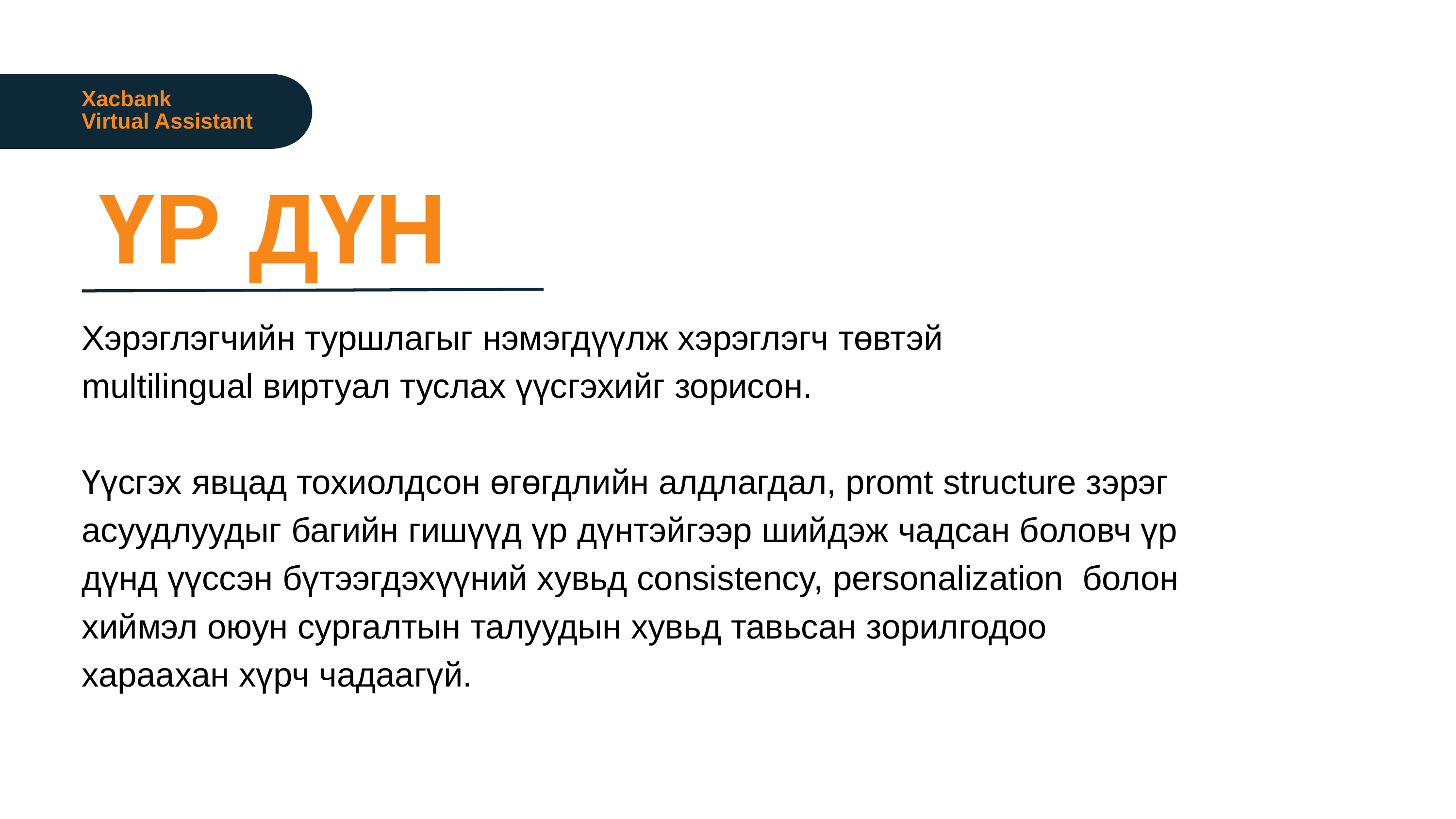

Xacbank
Virtual Assistant
ҮР ДҮН

Хэрэглэгчийн туршлагыг нэмэгдүүлж хэрэглэгч төвтэй
multilingual виртуал туслах үүсгэхийг зорисон.

Үүсгэх явцад тохиолдсон өгөгдлийн алдлагдал, promt structure зэрэг асуудлуудыг багийн гишүүд үр дүнтэйгээр шийдэж чадсан боловч үр дүнд үүссэн бүтээгдэхүүний хувьд consistency, personalization  болон хиймэл оюун сургалтын талуудын хувьд тавьсан зорилгодоо хараахан хүрч чадаагүй.